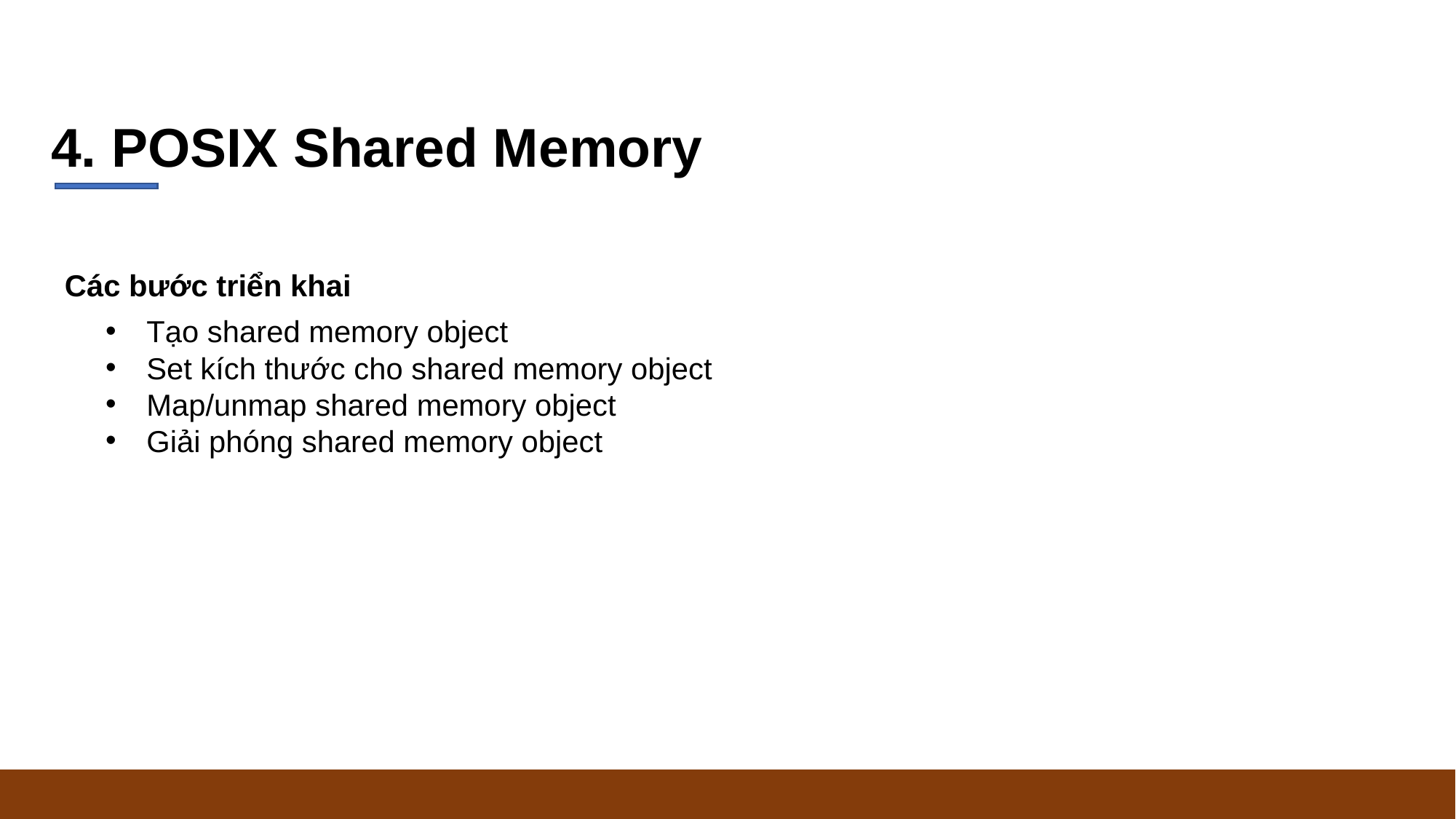

4. POSIX Shared Memory

Các bước triển khai
Tạo shared memory object
Set kích thước cho shared memory object
Map/unmap shared memory object
Giải phóng shared memory object